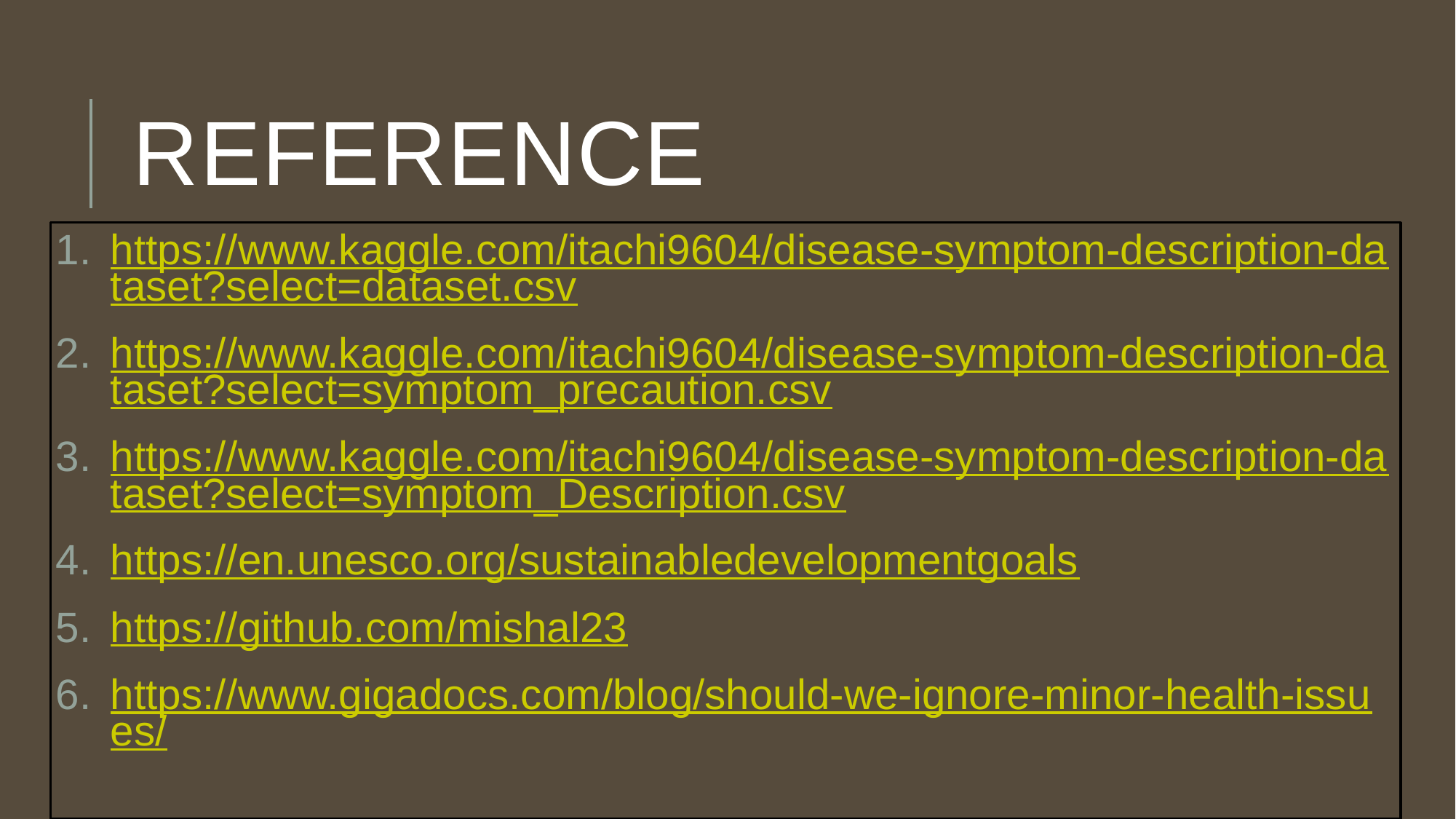

# Reference
https://www.kaggle.com/itachi9604/disease-symptom-description-dataset?select=dataset.csv
https://www.kaggle.com/itachi9604/disease-symptom-description-dataset?select=symptom_precaution.csv
https://www.kaggle.com/itachi9604/disease-symptom-description-dataset?select=symptom_Description.csv
https://en.unesco.org/sustainabledevelopmentgoals
https://github.com/mishal23
https://www.gigadocs.com/blog/should-we-ignore-minor-health-issues/